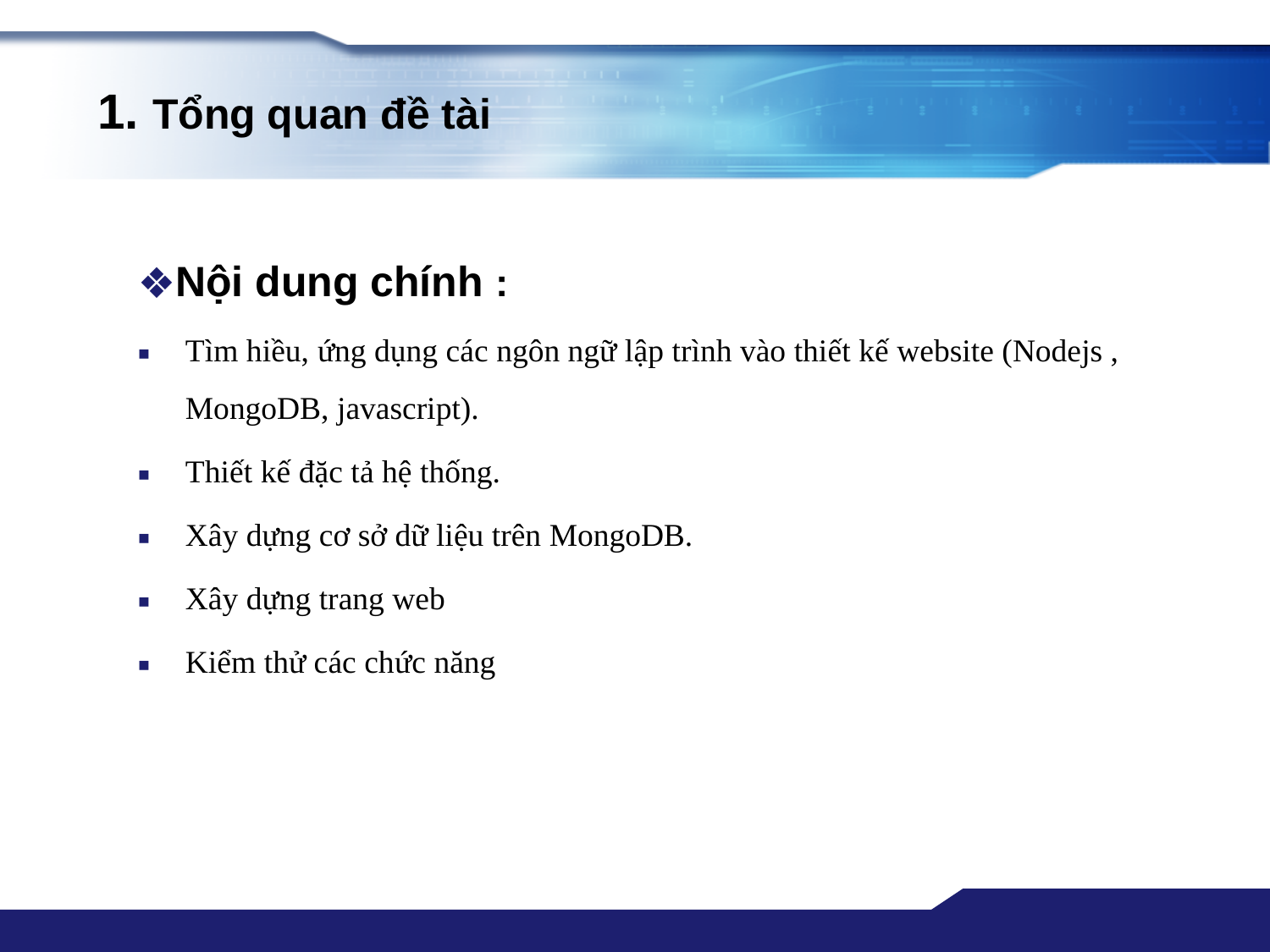

# 1. Tổng quan đề tài
Nội dung chính :
Tìm hiều, ứng dụng các ngôn ngữ lập trình vào thiết kế website (Nodejs , MongoDB, javascript).
Thiết kế đặc tả hệ thống.
Xây dựng cơ sở dữ liệu trên MongoDB.
Xây dựng trang web
Kiểm thử các chức năng